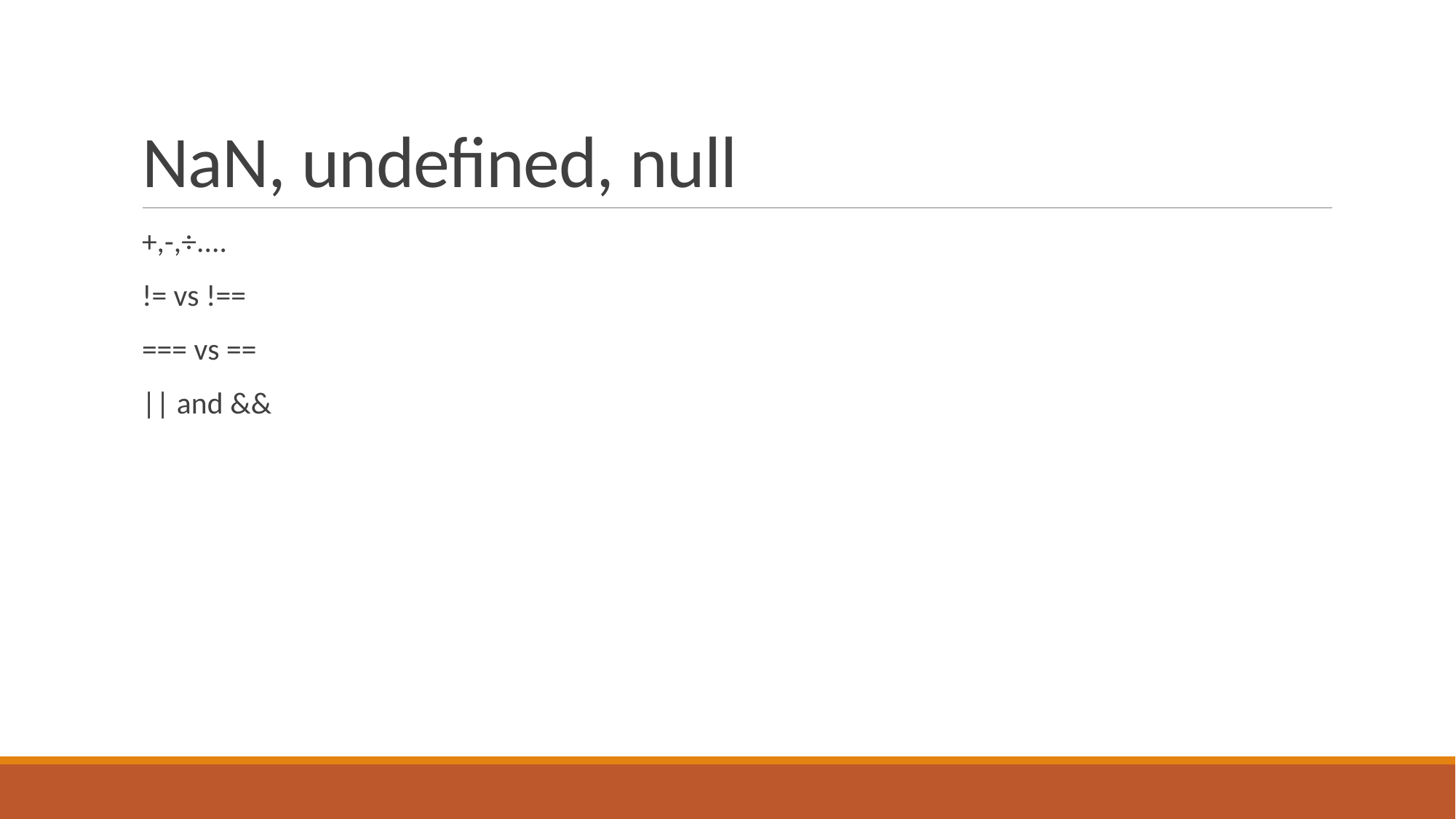

# NaN, undefined, null
+,-,÷....
!= vs !==
=== vs ==
|| and &&